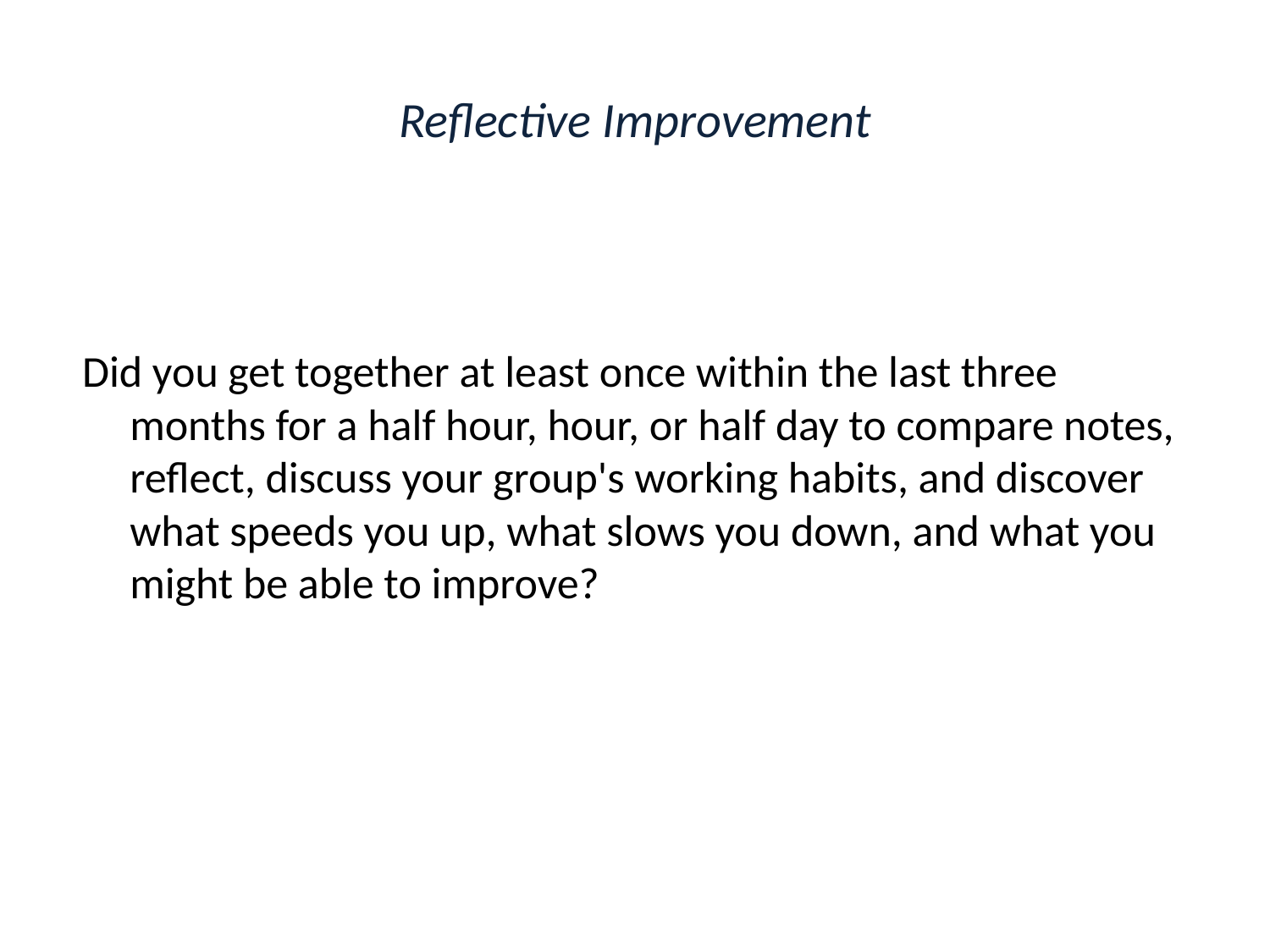

# Reflective Improvement
Did you get together at least once within the last three months for a half hour, hour, or half day to compare notes, reflect, discuss your group's working habits, and discover what speeds you up, what slows you down, and what you might be able to improve?